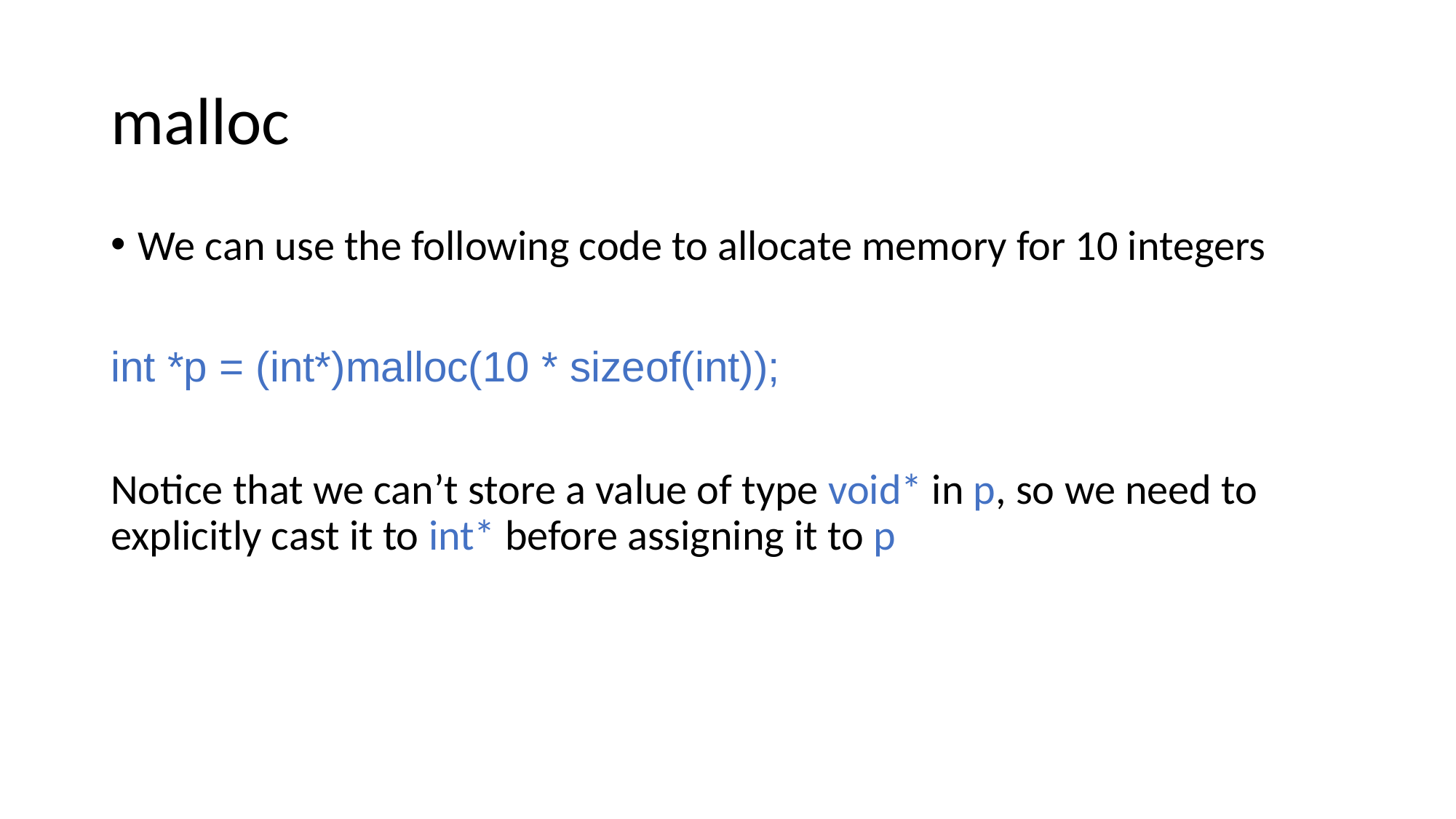

# malloc
We can use the following code to allocate memory for 10 integers

int *p = (int*)malloc(10 * sizeof(int));

Notice that we can’t store a value of type void* in p, so we need to explicitly cast it to int* before assigning it to p